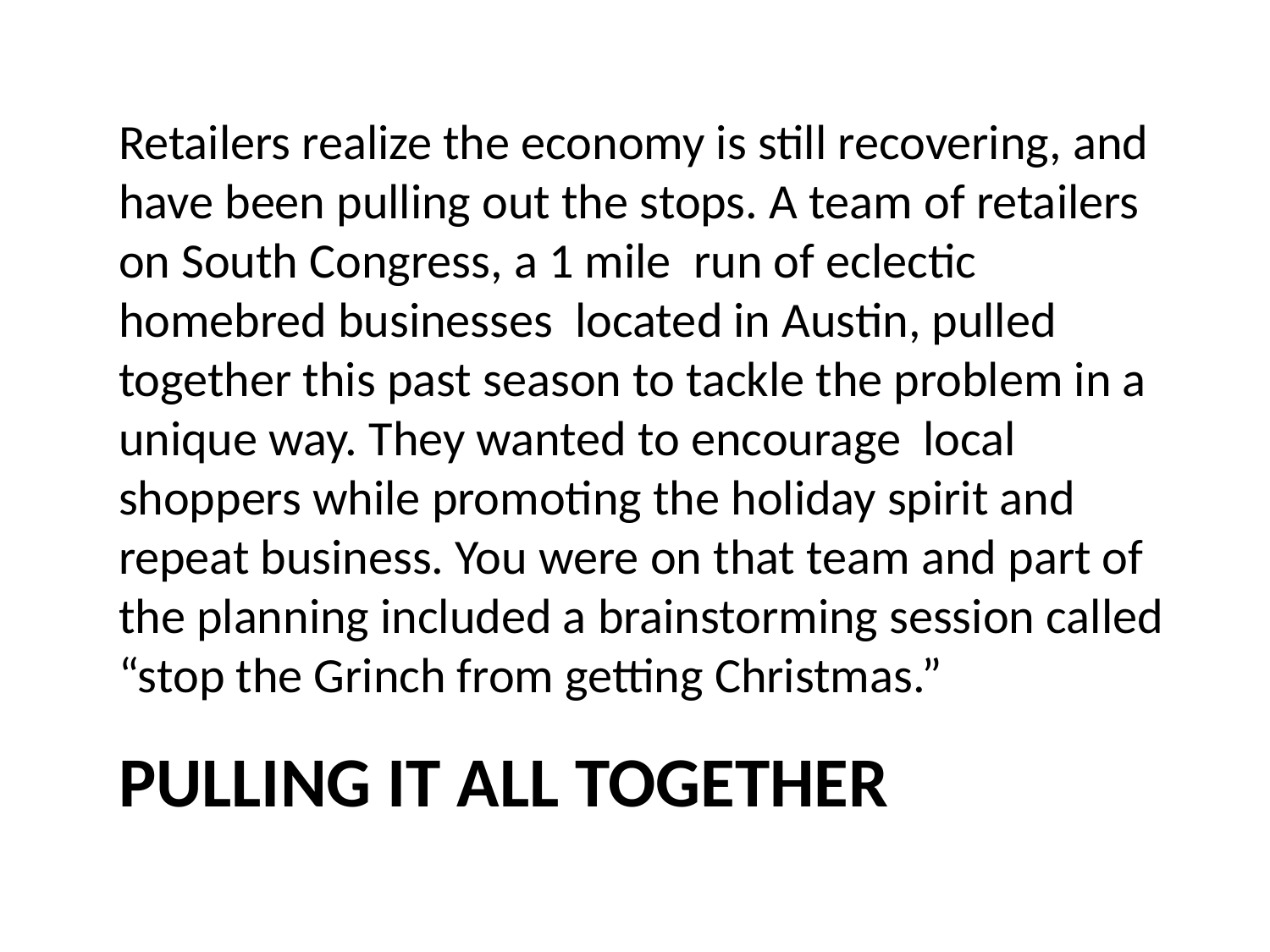

Retailers realize the economy is still recovering, and have been pulling out the stops. A team of retailers on South Congress, a 1 mile  run of eclectic  homebred businesses  located in Austin, pulled together this past season to tackle the problem in a unique way. They wanted to encourage  local shoppers while promoting the holiday spirit and repeat business. You were on that team and part of the planning included a brainstorming session called “stop the Grinch from getting Christmas.”
# Pulling it all together